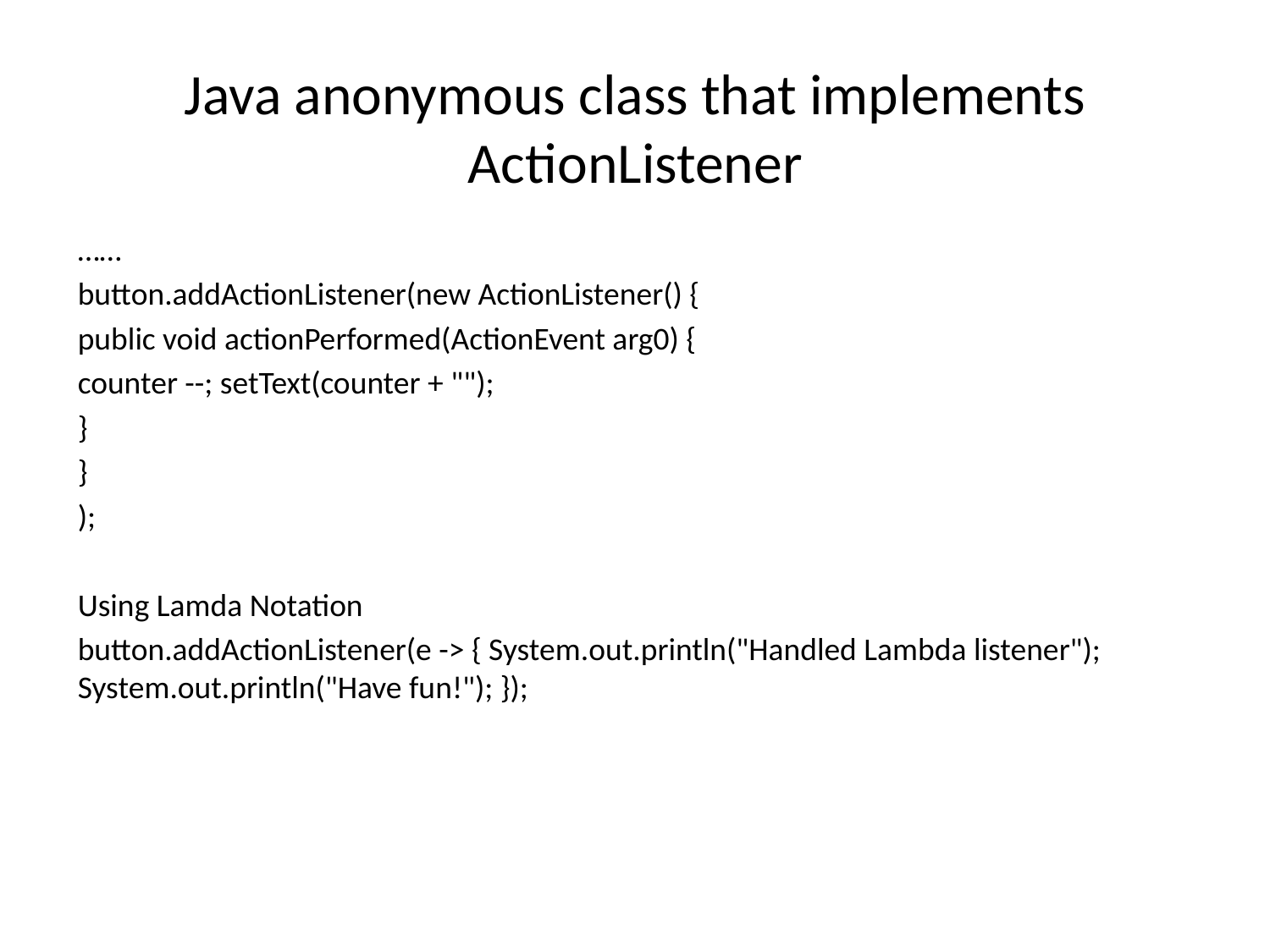

# Java anonymous class that implements ActionListener
……
button.addActionListener(new ActionListener() {
public void actionPerformed(ActionEvent arg0) {
counter --; setText(counter + "");
}
}
);

Using Lamda Notation
button.addActionListener(e -> { System.out.println("Handled Lambda listener"); System.out.println("Have fun!"); });